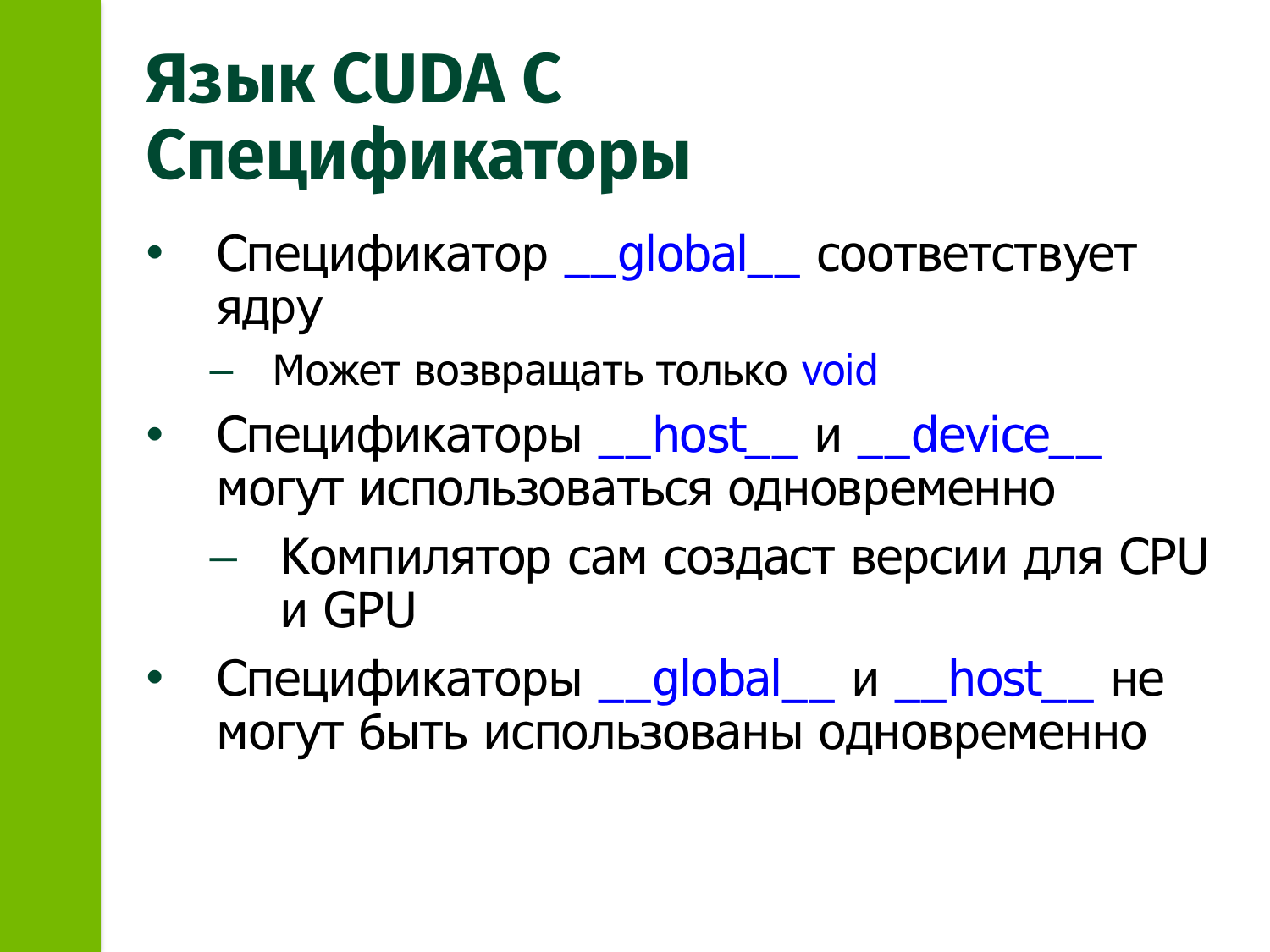

# Язык CUDA С Спецификаторы
Спецификатор __global__ соответствует ядру
Может возвращать только void
Спецификаторы __host__ и __device__ могут использоваться одновременно
Компилятор сам создаст версии для CPU и GPU
Спецификаторы __global__ и __host__ не могут быть использованы одновременно